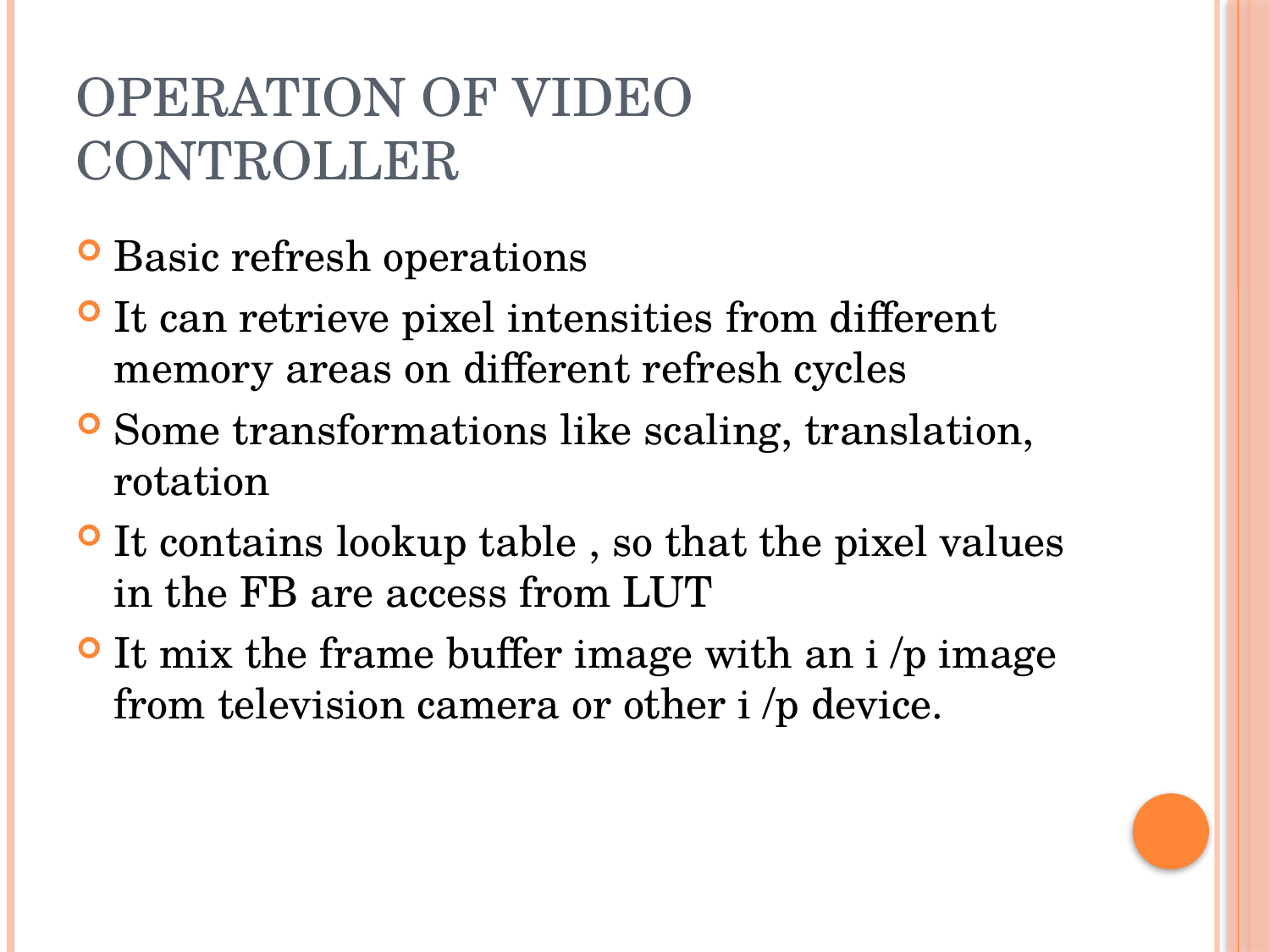

# Operation of video controller
Basic refresh operations
It can retrieve pixel intensities from different memory areas on different refresh cycles
Some transformations like scaling, translation, rotation
It contains lookup table , so that the pixel values in the FB are access from LUT
It mix the frame buffer image with an i /p image from television camera or other i /p device.